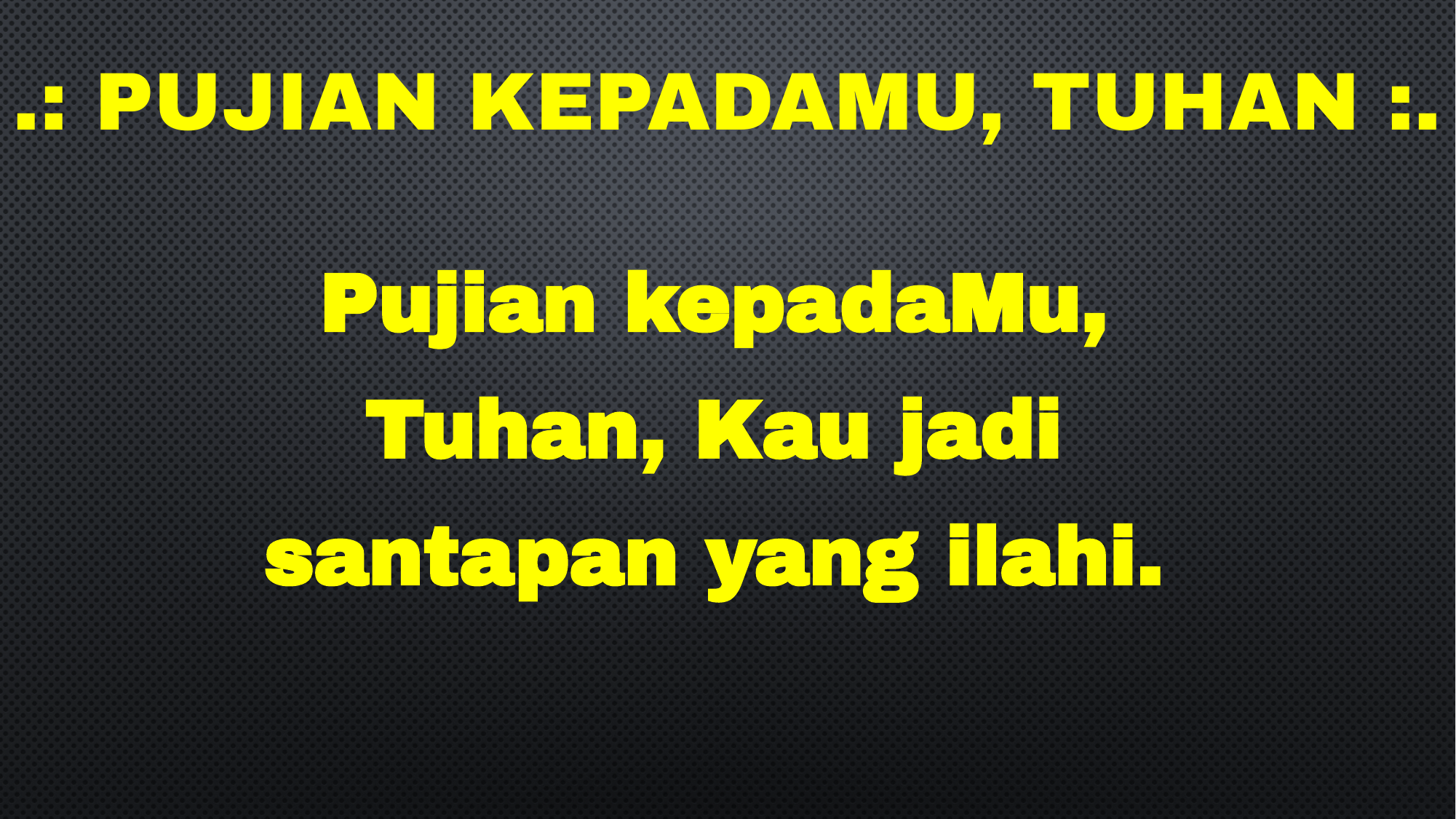

# .: Pujian KepadaMu, Tuhan :.
Pujian kepadaMu,
Tuhan, Kau jadi
santapan yang ilahi.